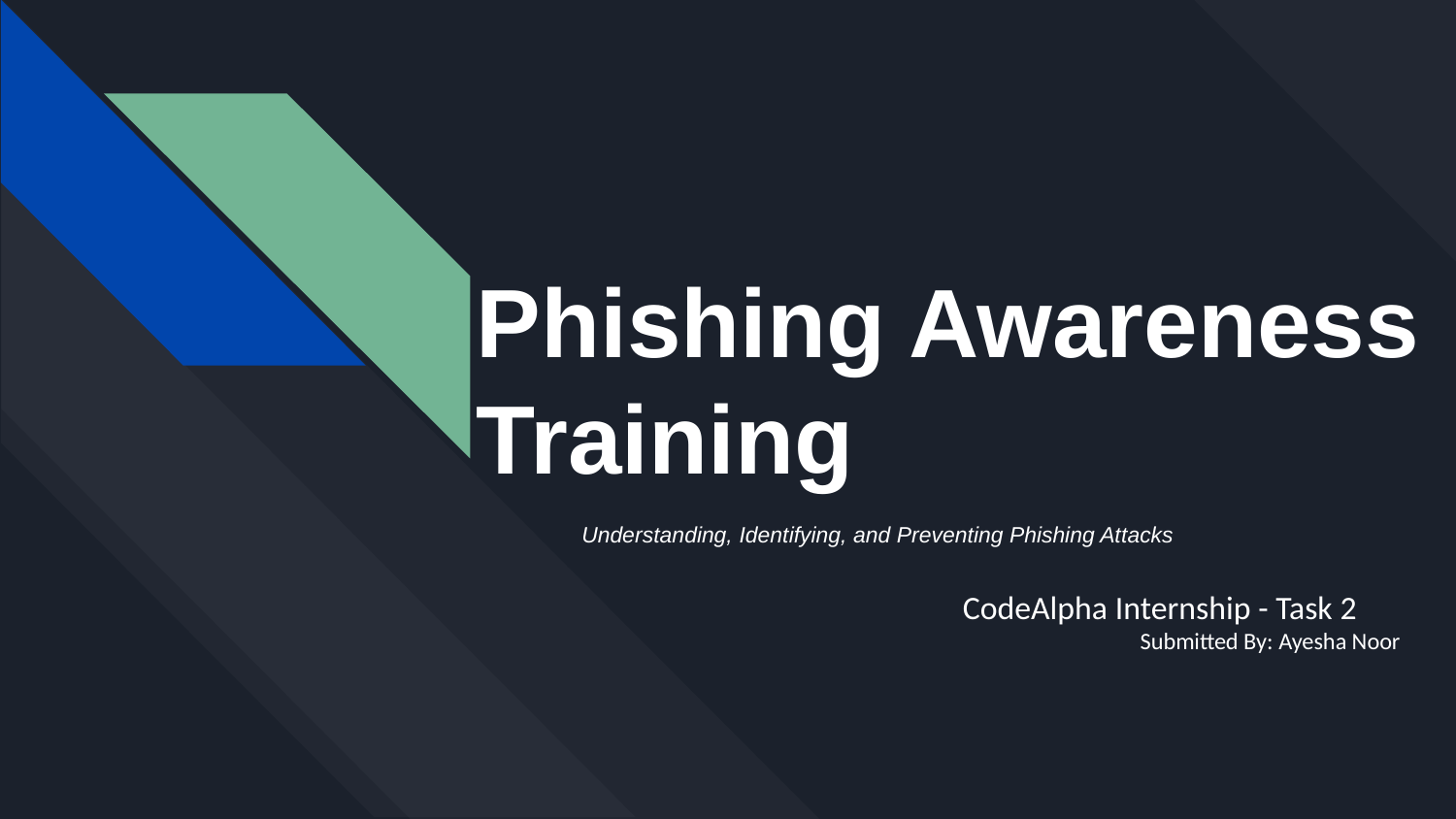

# Phishing Awareness Training
Understanding, Identifying, and Preventing Phishing Attacks

CodeAlpha Internship - Task 2
Submitted By: Ayesha Noor